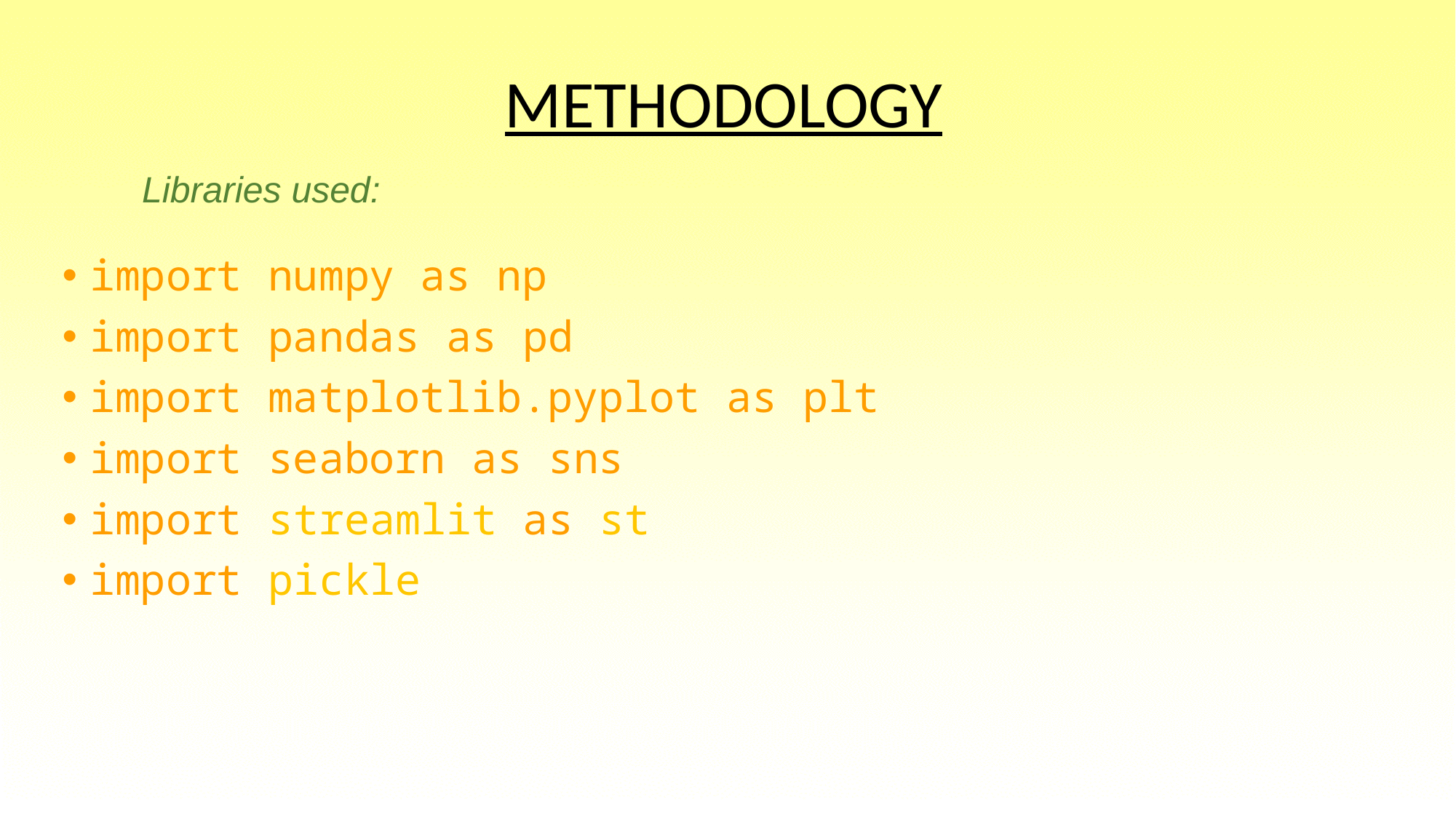

# METHODOLOGY
Libraries used:
import numpy as np
import pandas as pd
import matplotlib.pyplot as plt
import seaborn as sns
import streamlit as st
import pickle